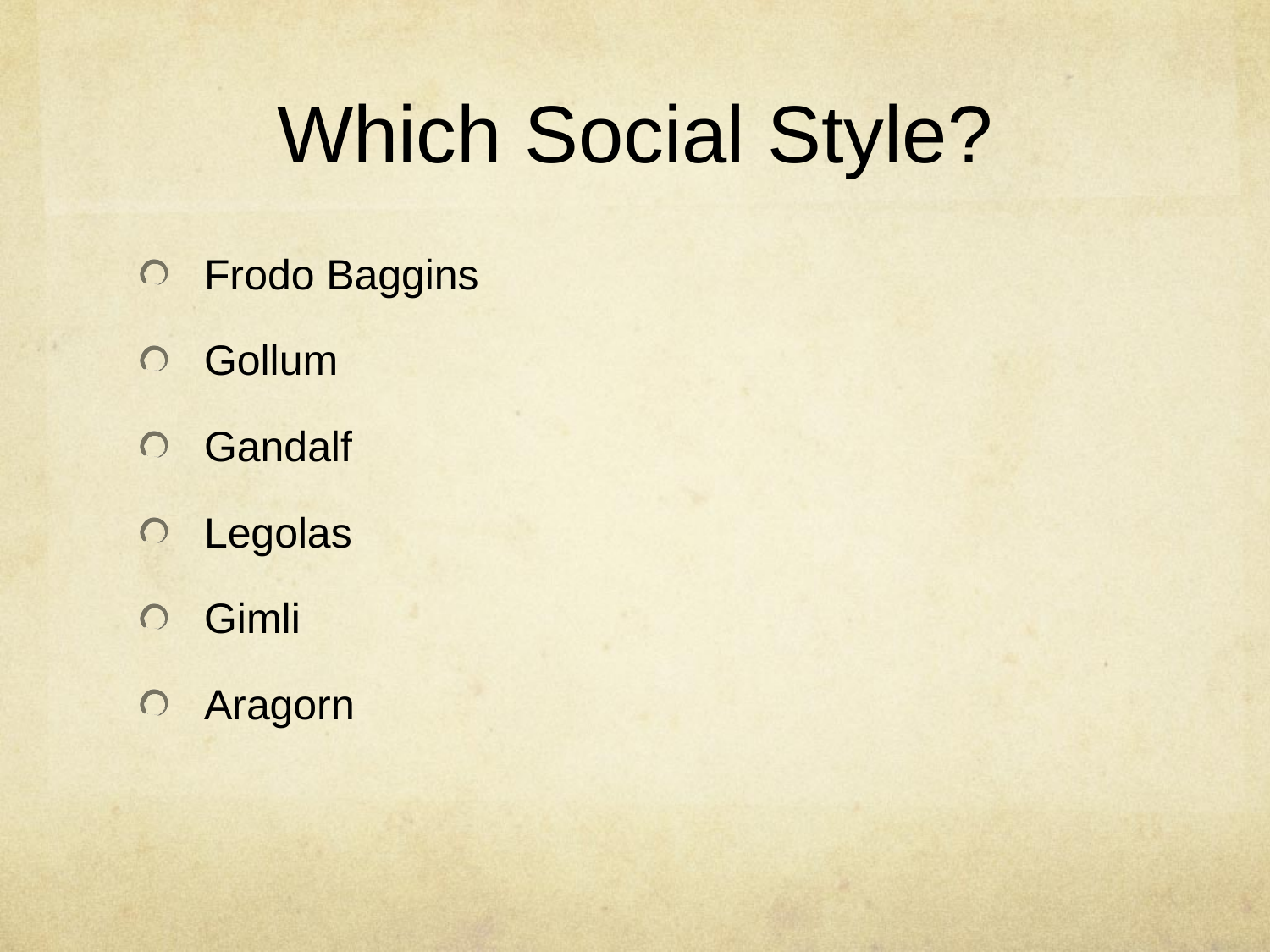

# Which Social Style?
Frodo Baggins
Gollum
Gandalf
Legolas
Gimli
Aragorn